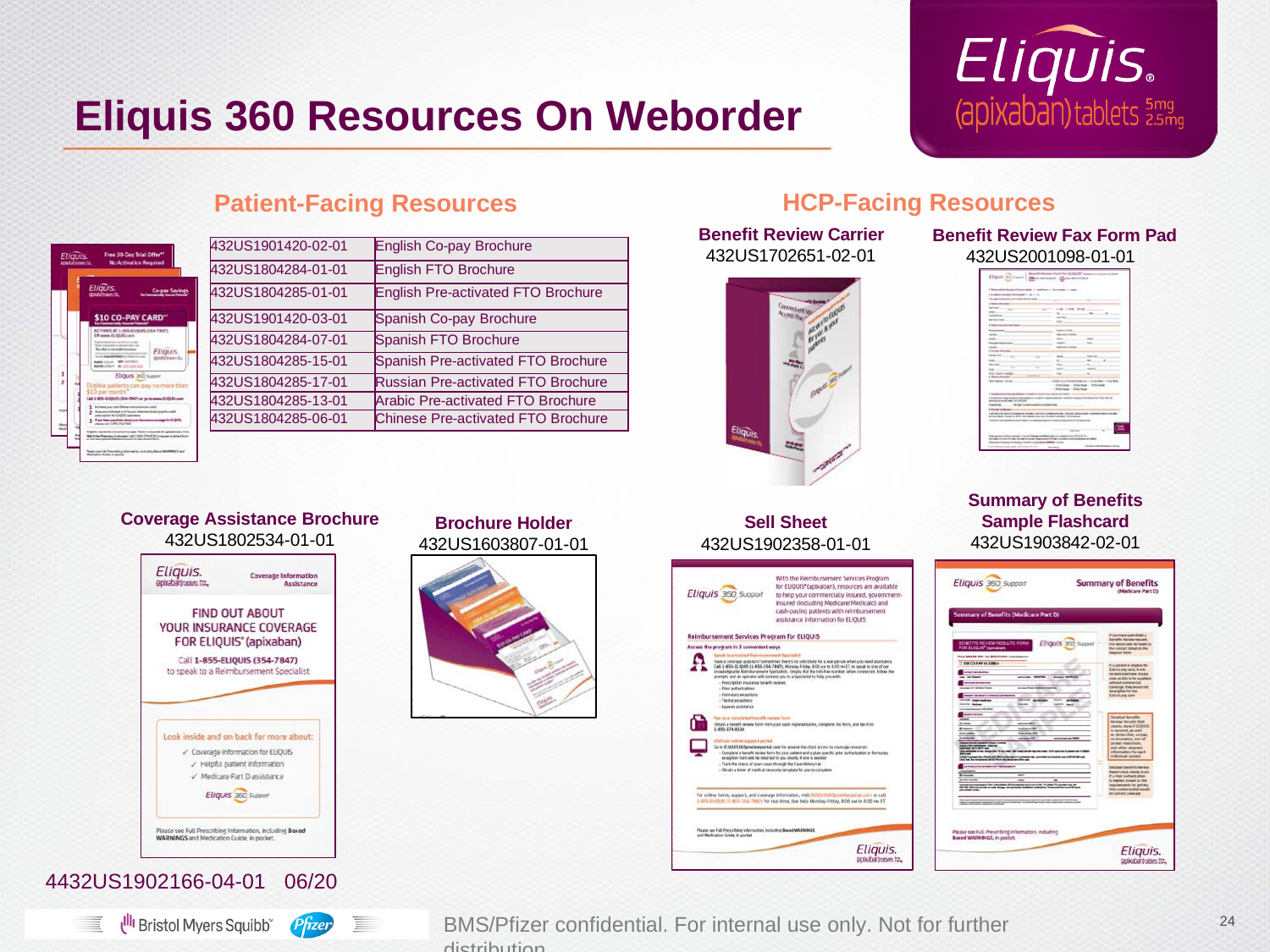

# Eliquis 360 Resources On Weborder
HCP-Facing Resources
Patient-Facing Resources
Benefit Review Carrier
432US1702651-02-01
Benefit Review Fax Form Pad
432US2001098-01-01
| 432US1901420-02-01 | English Co-pay Brochure |
| --- | --- |
| 432US1804284-01-01 | English FTO Brochure |
| 432US1804285-01-01 | English Pre-activated FTO Brochure |
| 432US1901420-03-01 | Spanish Co-pay Brochure |
| 432US1804284-07-01 | Spanish FTO Brochure |
| 432US1804285-15-01 | Spanish Pre-activated FTO Brochure |
| 432US1804285-17-01 | Russian Pre-activated FTO Brochure |
| 432US1804285-13-01 | Arabic Pre-activated FTO Brochure |
| 432US1804285-06-01 | Chinese Pre-activated FTO Brochure |

Summary of Benefits Sample Flashcard 432US1903842-02-01
Coverage Assistance Brochure
432US1802534-01-01
Sell Sheet
432US1902358-01-01
Brochure Holder
432US1603807-01-01

4432US1902166-04-01   06/20

BMS/Pfizer confidential. For internal use only. Not for further distribution.
24